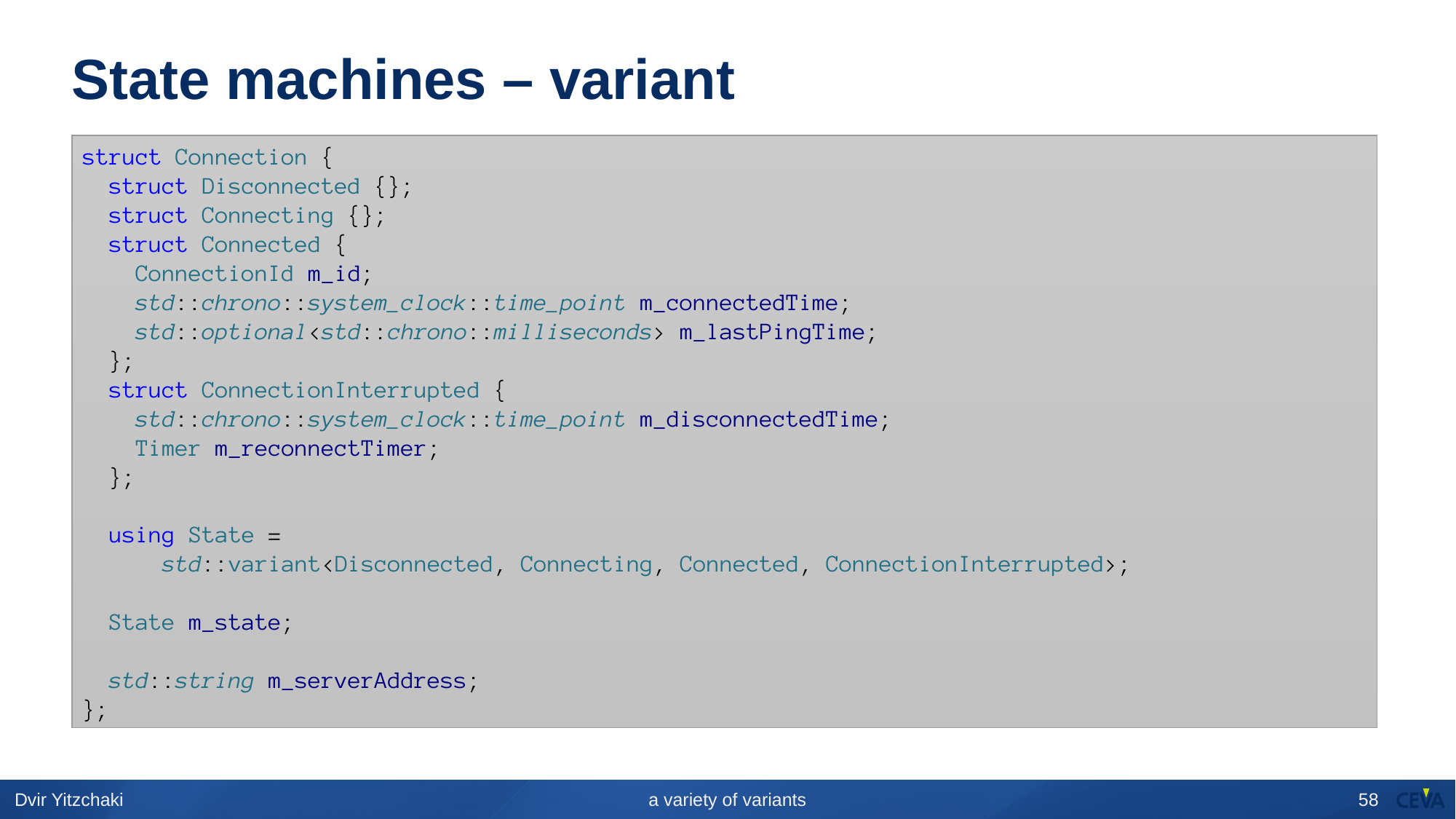

# State machines – variant
struct Connection {
  struct Disconnected {};
  struct Connecting {};
  struct Connected {
    ConnectionId m_id;
    std::chrono::system_clock::time_point m_connectedTime;
    std::optional<std::chrono::milliseconds> m_lastPingTime;
  };
  struct ConnectionInterrupted {
    std::chrono::system_clock::time_point m_disconnectedTime;
    Timer m_reconnectTimer;
  };
  using State =
      std::variant<Disconnected, Connecting, Connected, ConnectionInterrupted>;
  State m_state;
  std::string m_serverAddress;
};